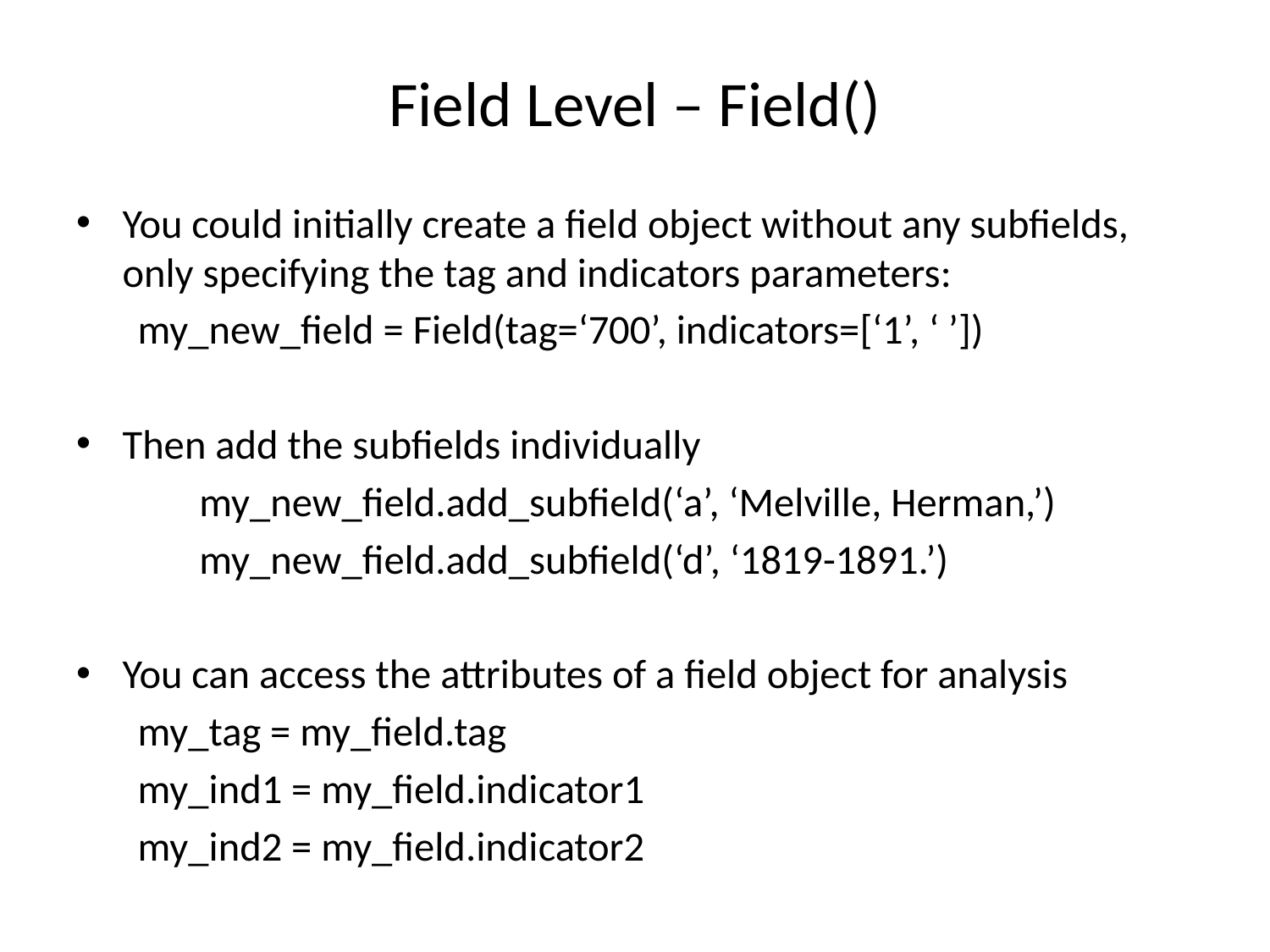

# Field Level – Field()
You could initially create a field object without any subfields, only specifying the tag and indicators parameters:
		my_new_field = Field(tag=‘700’, indicators=[‘1’, ‘ ’])

Then add the subfields individually
	my_new_field.add_subfield(‘a’, ‘Melville, Herman,’)
	my_new_field.add_subfield(‘d’, ‘1819-1891.’)

You can access the attributes of a field object for analysis
		my_tag = my_field.tag
		my_ind1 = my_field.indicator1
		my_ind2 = my_field.indicator2